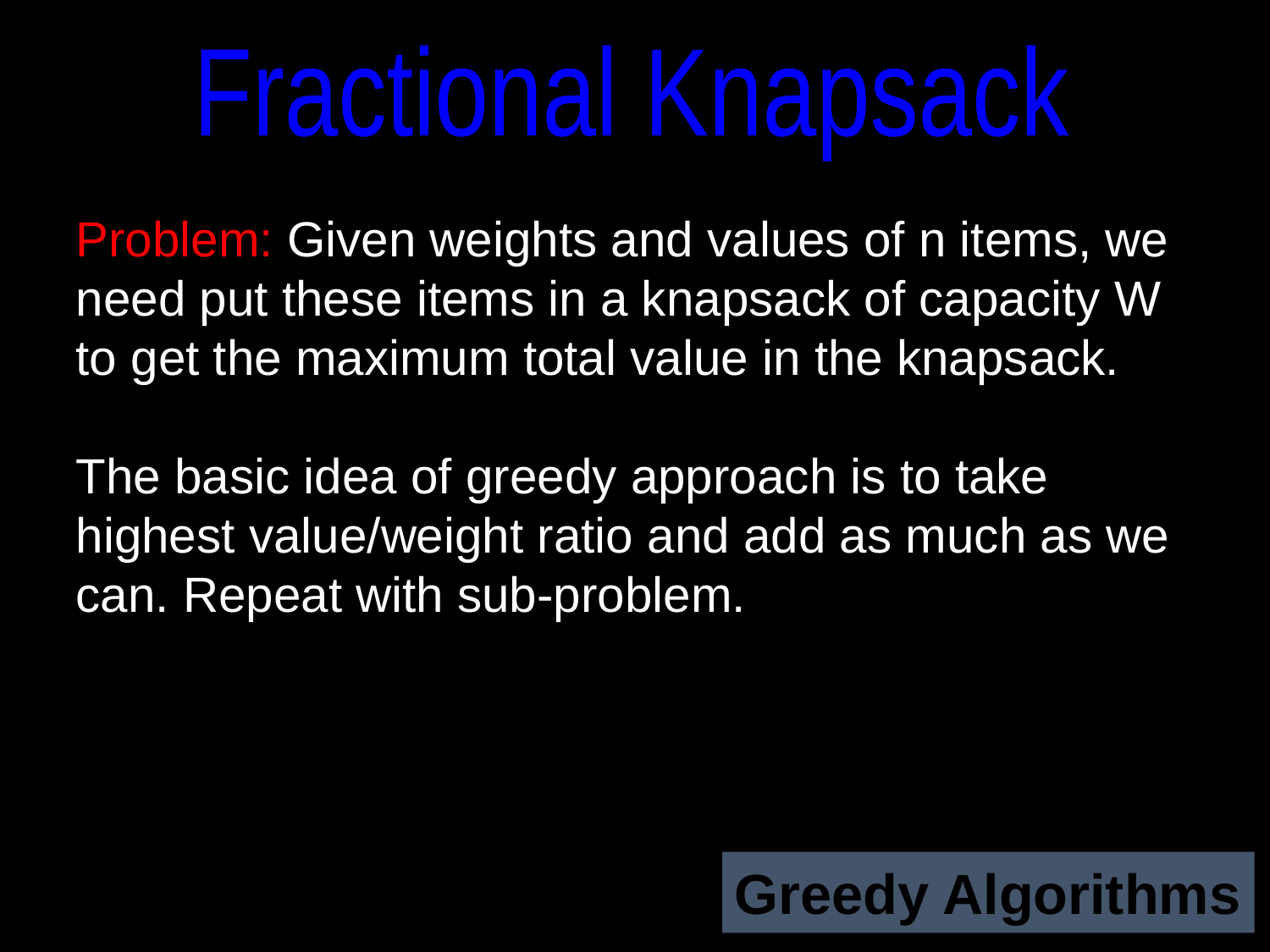

Fractional Knapsack
Problem: Given weights and values of n items, we need put these items in a knapsack of capacity W to get the maximum total value in the knapsack.

The basic idea of greedy approach is to take highest value/weight ratio and add as much as we can. Repeat with sub-problem.